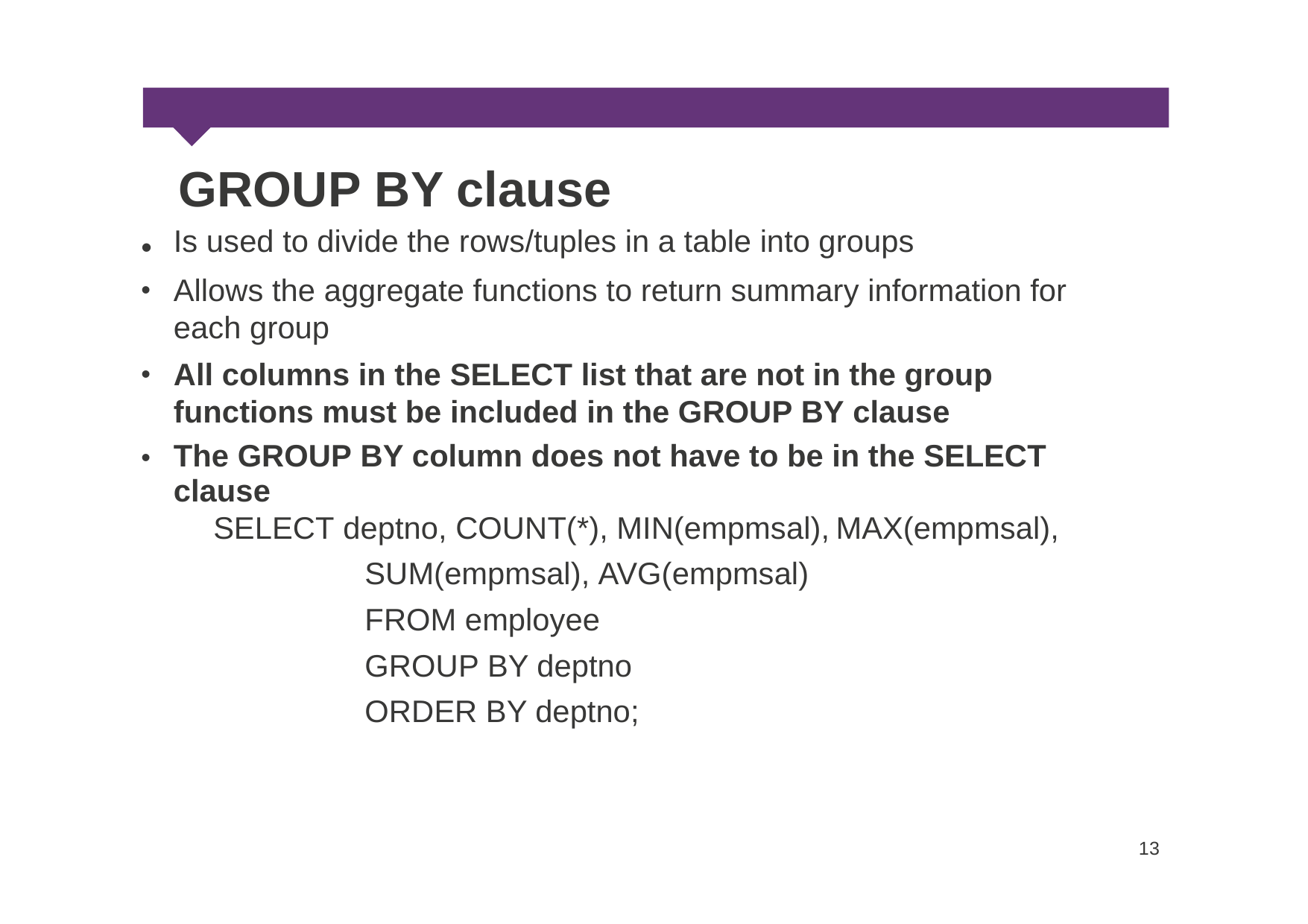

GROUP BY clause
Is used to divide the rows/tuples in a table into groups
Allows the aggregate functions to return summary information for each group
All columns in the SELECT list that are not in the group functions must be included in the GROUP BY clause
The GROUP BY column does not have to be in the SELECT clause

•
•

•

•
SELECT deptno, COUNT(*), MIN(empmsal),
SUM(empmsal), AVG(empmsal)
FROM employee
GROUP BY deptno
ORDER BY deptno;
MAX(empmsal),
13